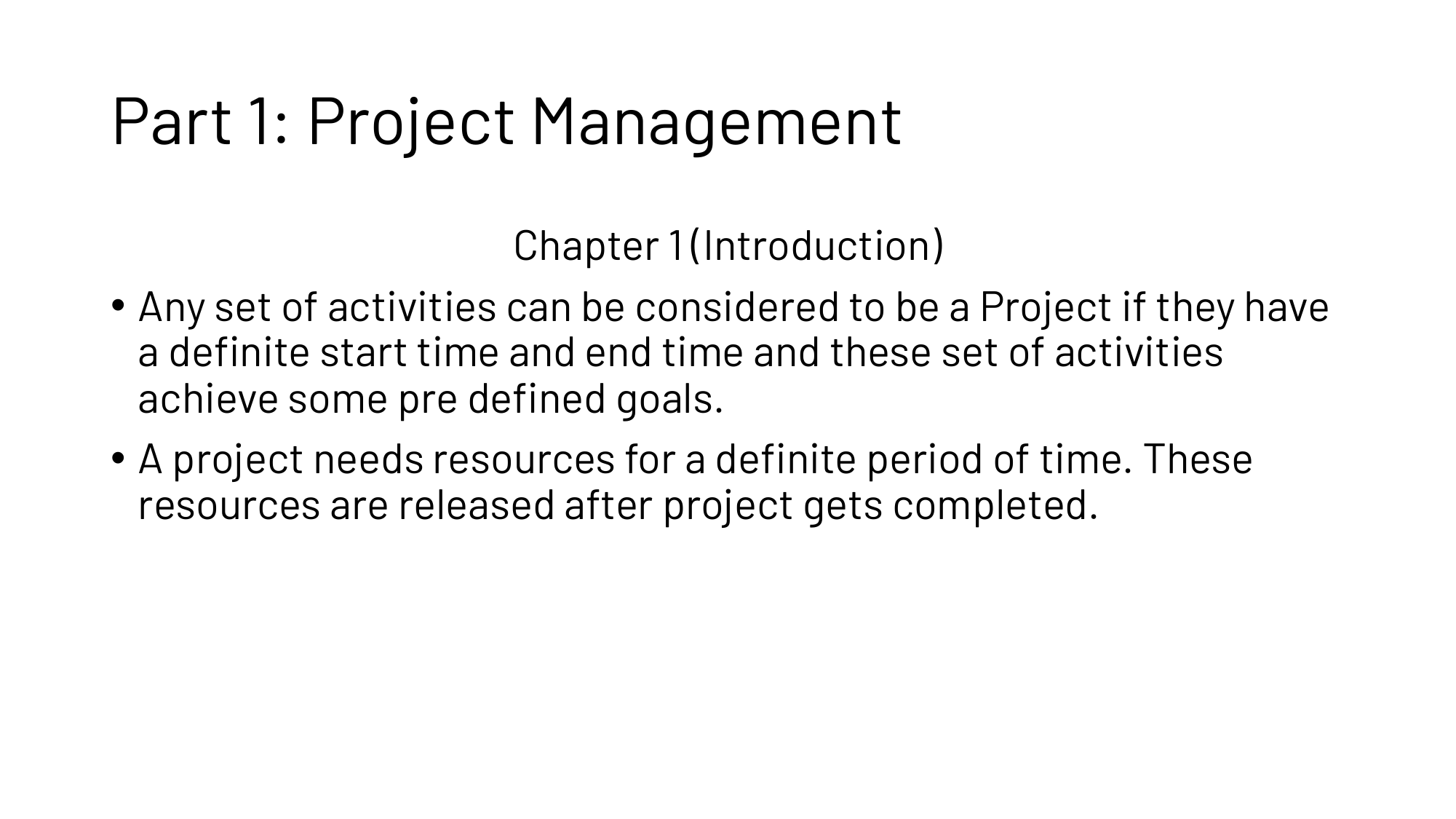

# Part 1: Project Management
Chapter 1 (Introduction)
Any set of activities can be considered to be a Project if they have a definite start time and end time and these set of activities achieve some pre defined goals.
A project needs resources for a definite period of time. These resources are released after project gets completed.